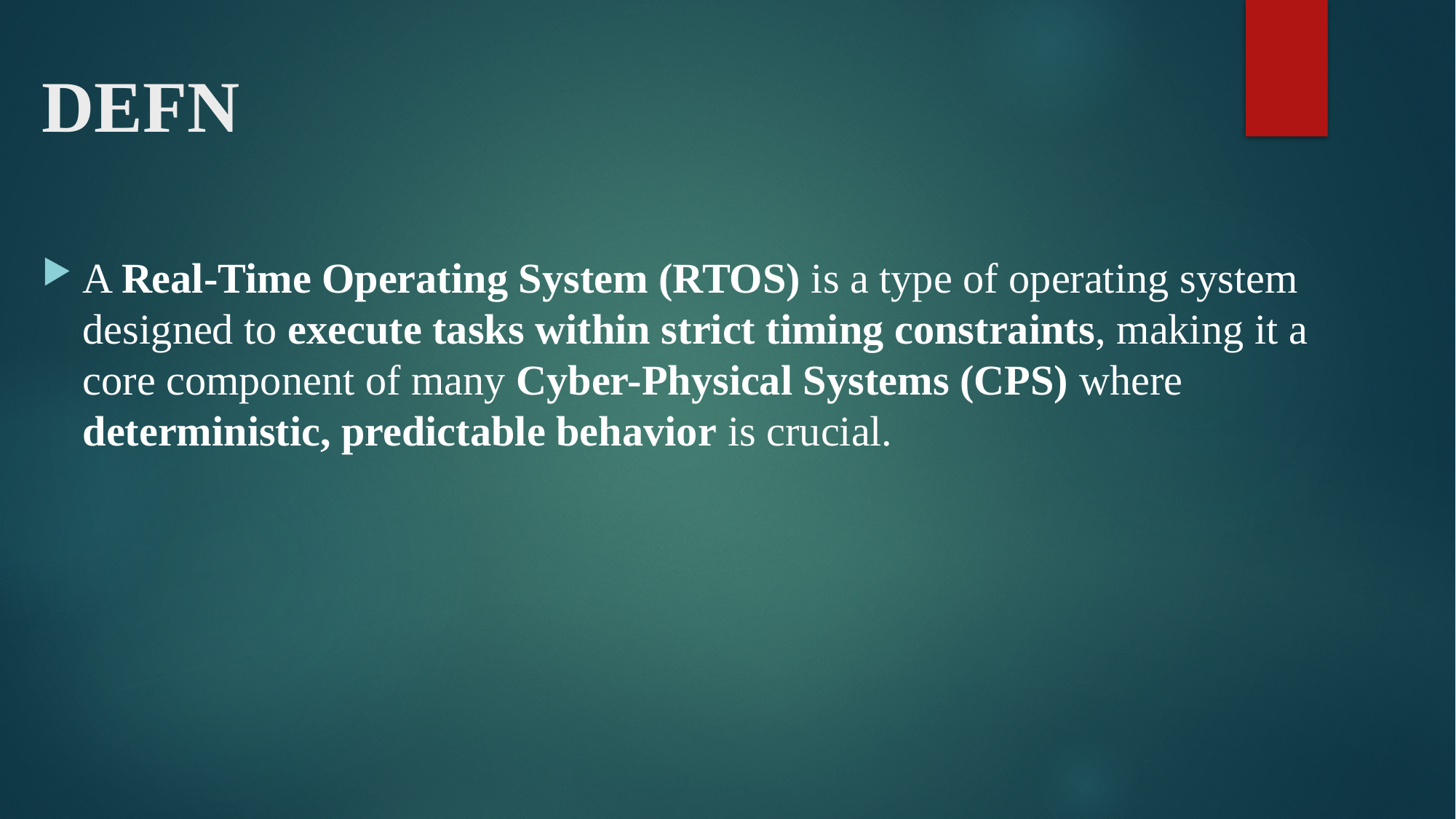

# DEFN
A Real-Time Operating System (RTOS) is a type of operating system designed to execute tasks within strict timing constraints, making it a core component of many Cyber-Physical Systems (CPS) where deterministic, predictable behavior is crucial.